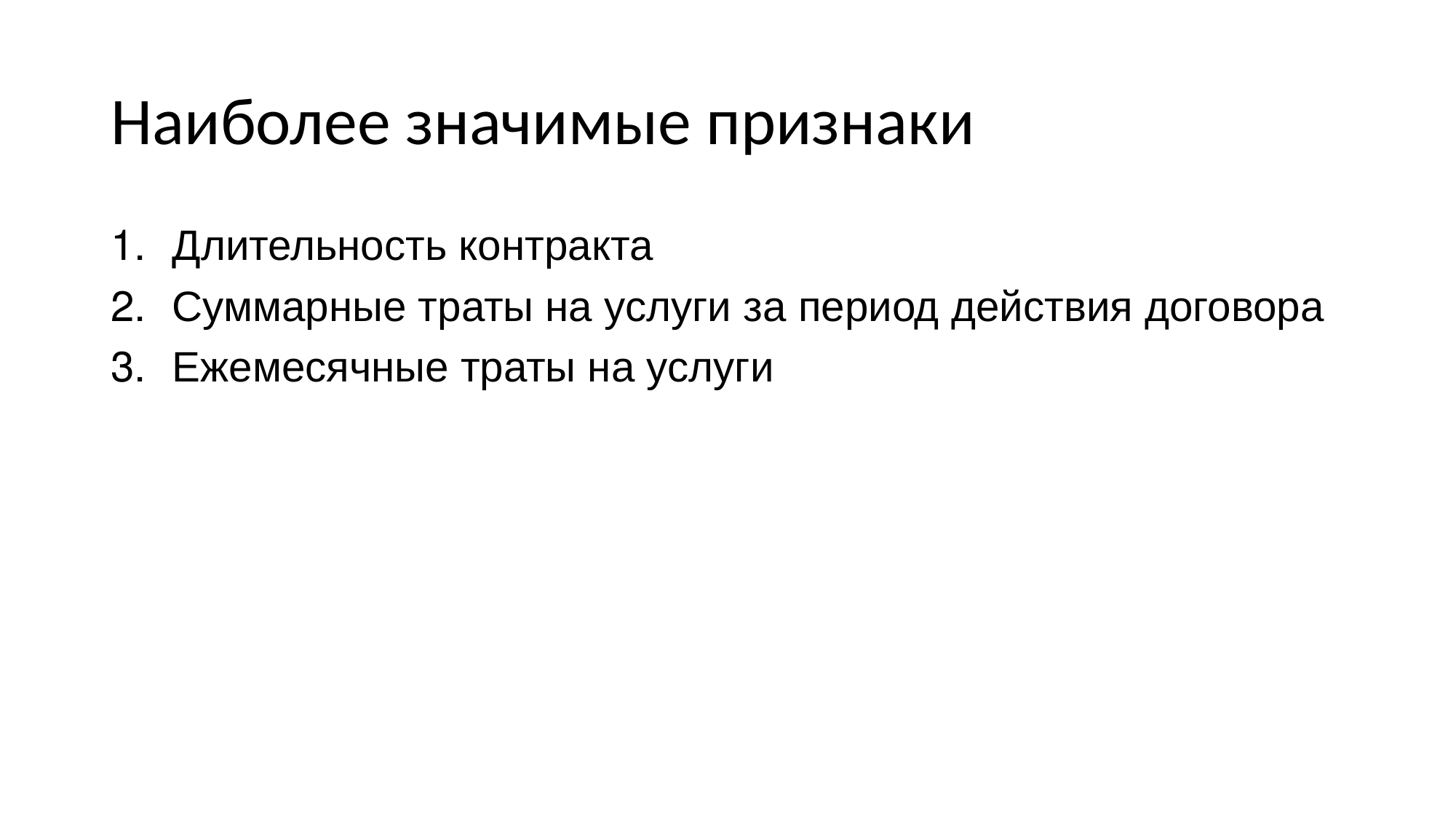

# Наиболее значимые признаки
Длительность контракта
Суммарные траты на услуги за период действия договора
Ежемесячные траты на услуги